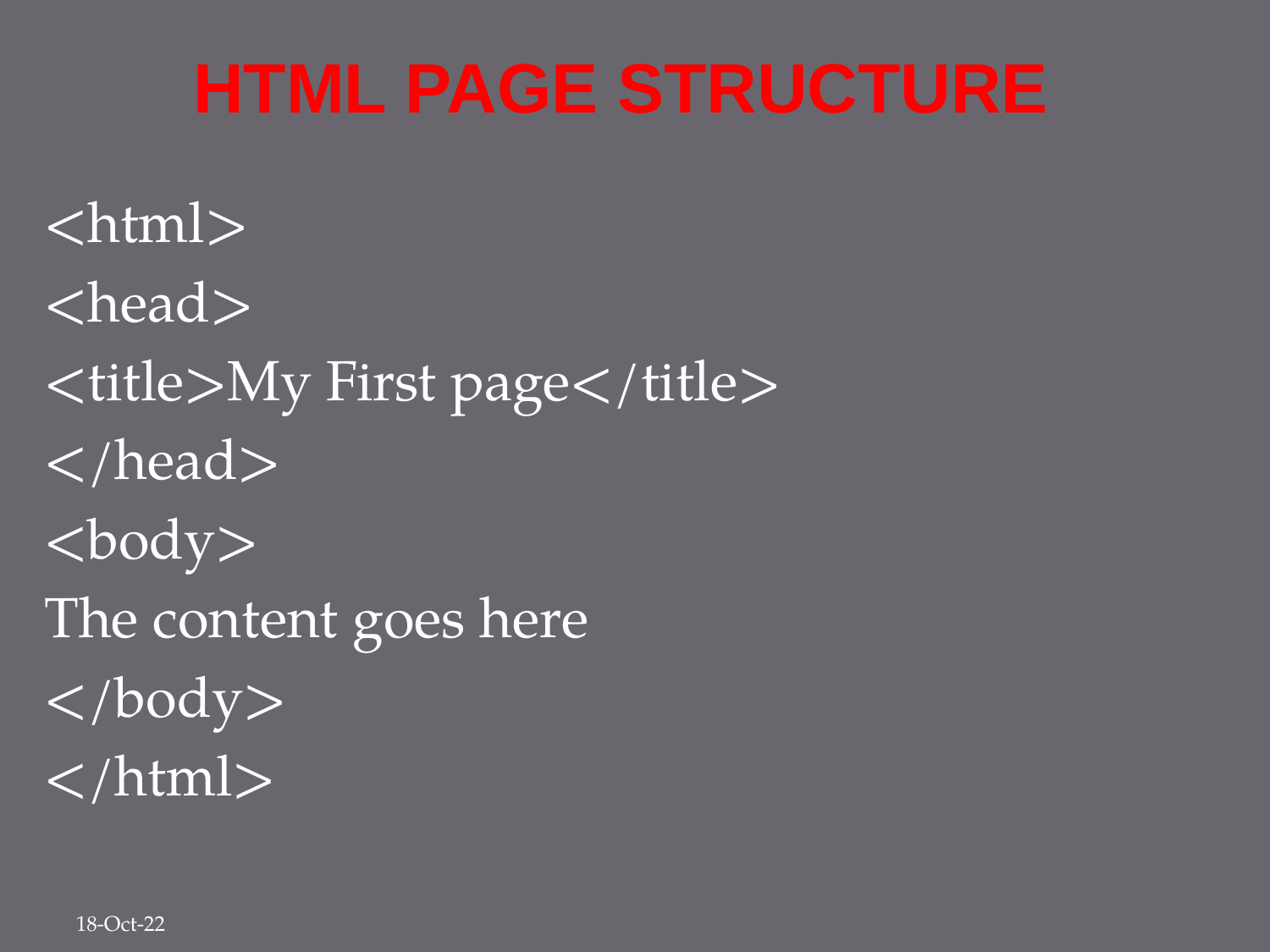

# HtML page structure
<html>
<head>
<title>My First page</title>
</head>
<body>
The content goes here
</body>
</html>

18-Oct-22